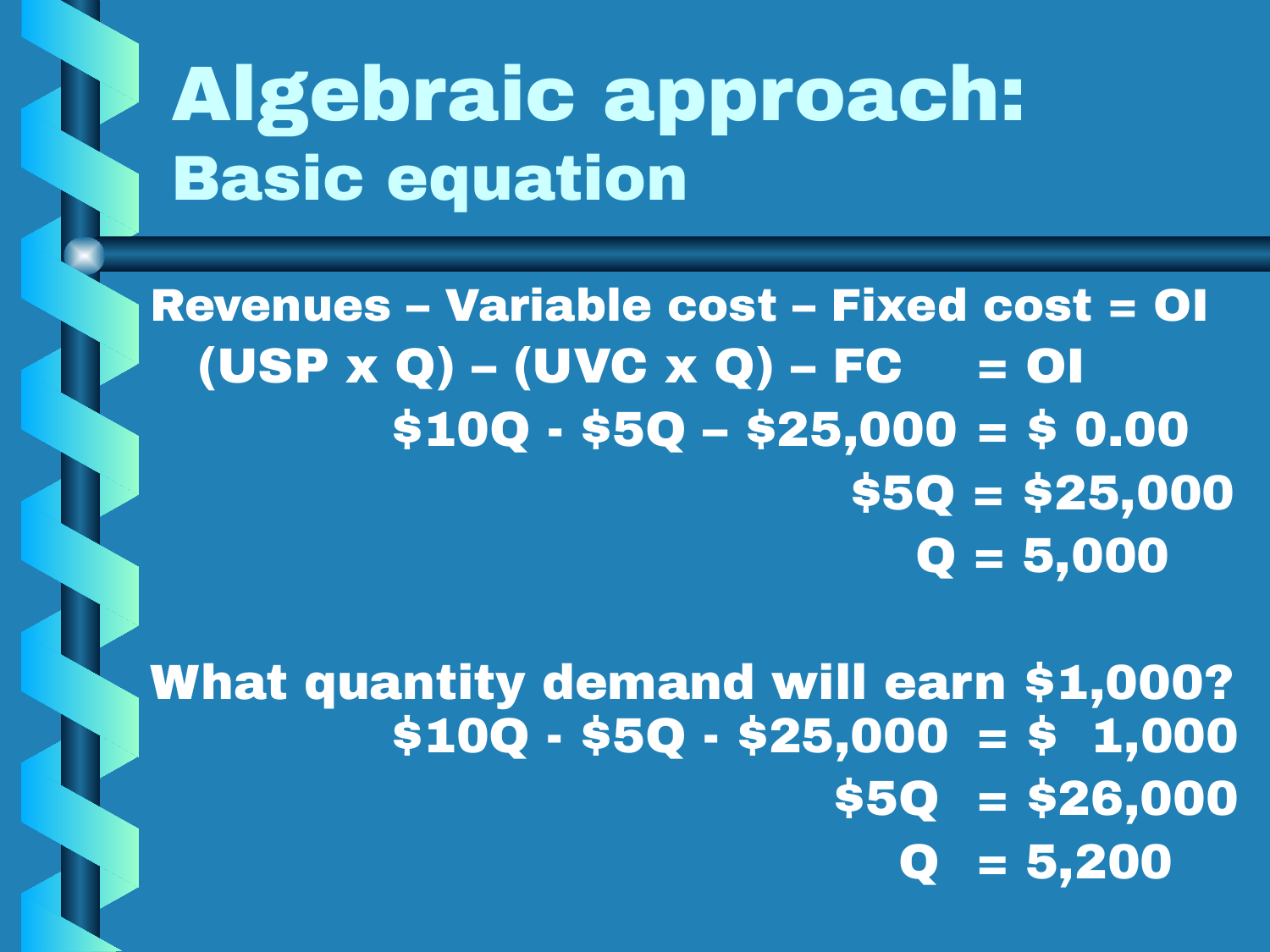

# Algebraic approach: Basic equation
Revenues – Variable cost – Fixed cost = OI
	(USP x Q) – (UVC x Q) – FC	 = OI
	 	    $10Q - $5Q – $25,000	 = $ 0.00
						 $5Q = $25,000
						     Q = 5,000

What quantity demand will earn $1,000?	    $10Q - $5Q - $25,000	 = $  1,000
						$5Q	 = $26,000
						    Q 	 = 5,200